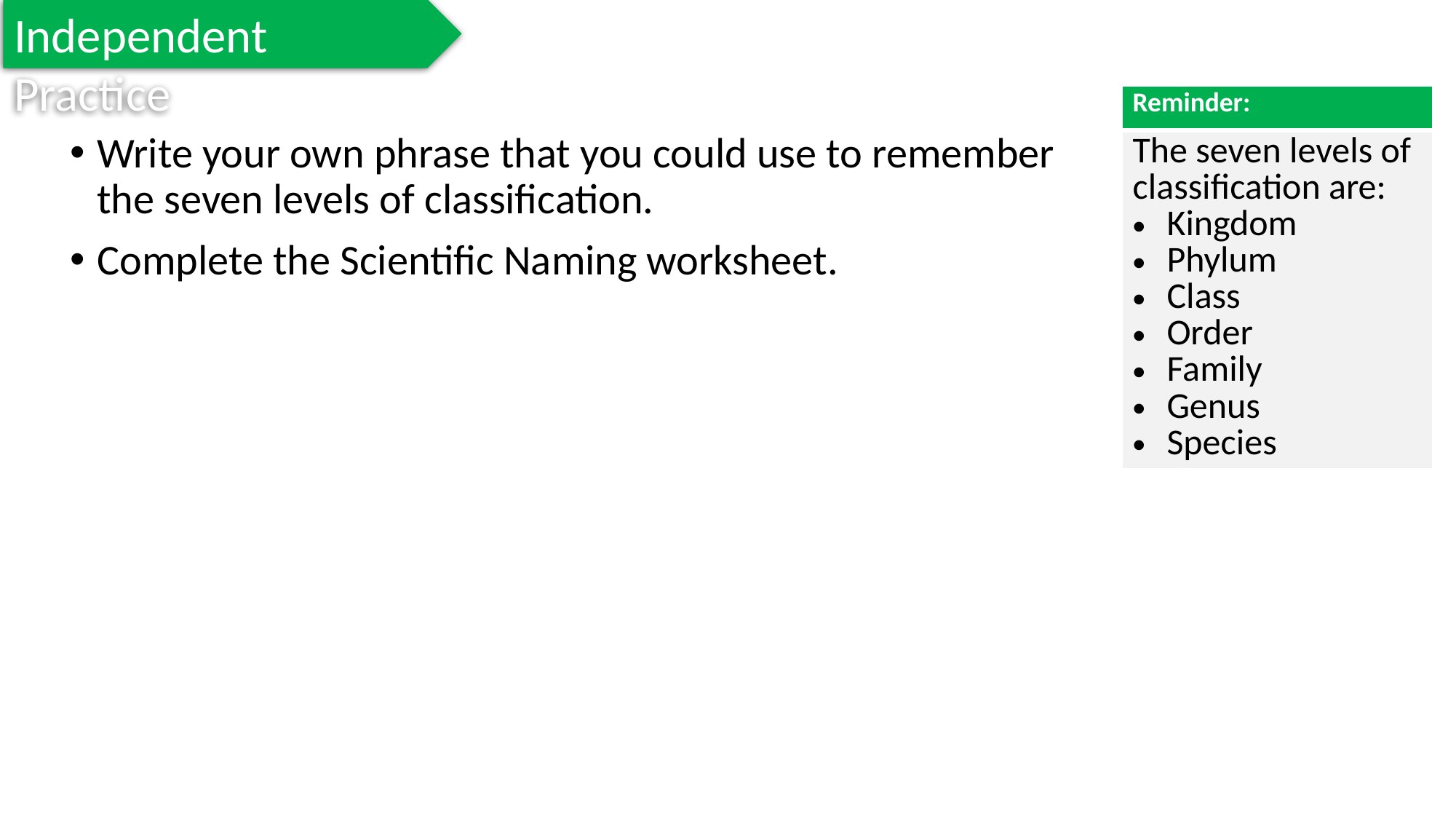

Independent Practice
| Reminder: |
| --- |
| The seven levels of classification are: Kingdom Phylum Class Order Family Genus Species |
Write your own phrase that you could use to remember the seven levels of classification.
Complete the Scientific Naming worksheet.